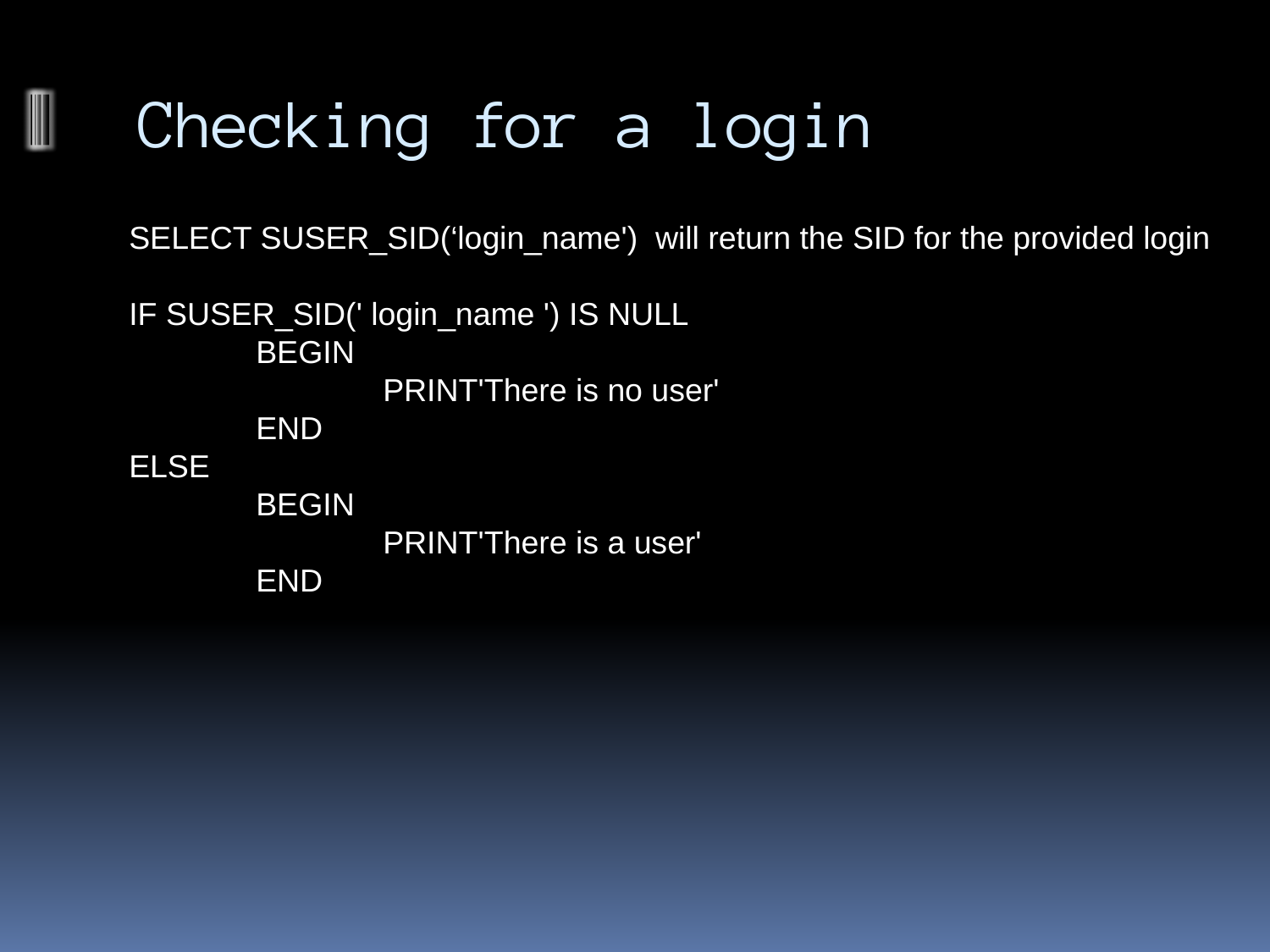

# Checking for a login
SELECT SUSER_SID(‘login_name')  will return the SID for the provided login

IF SUSER_SID(' login_name ') IS NULL
	BEGIN
		PRINT'There is no user'
	END
ELSE
	BEGIN
		PRINT'There is a user'
	END